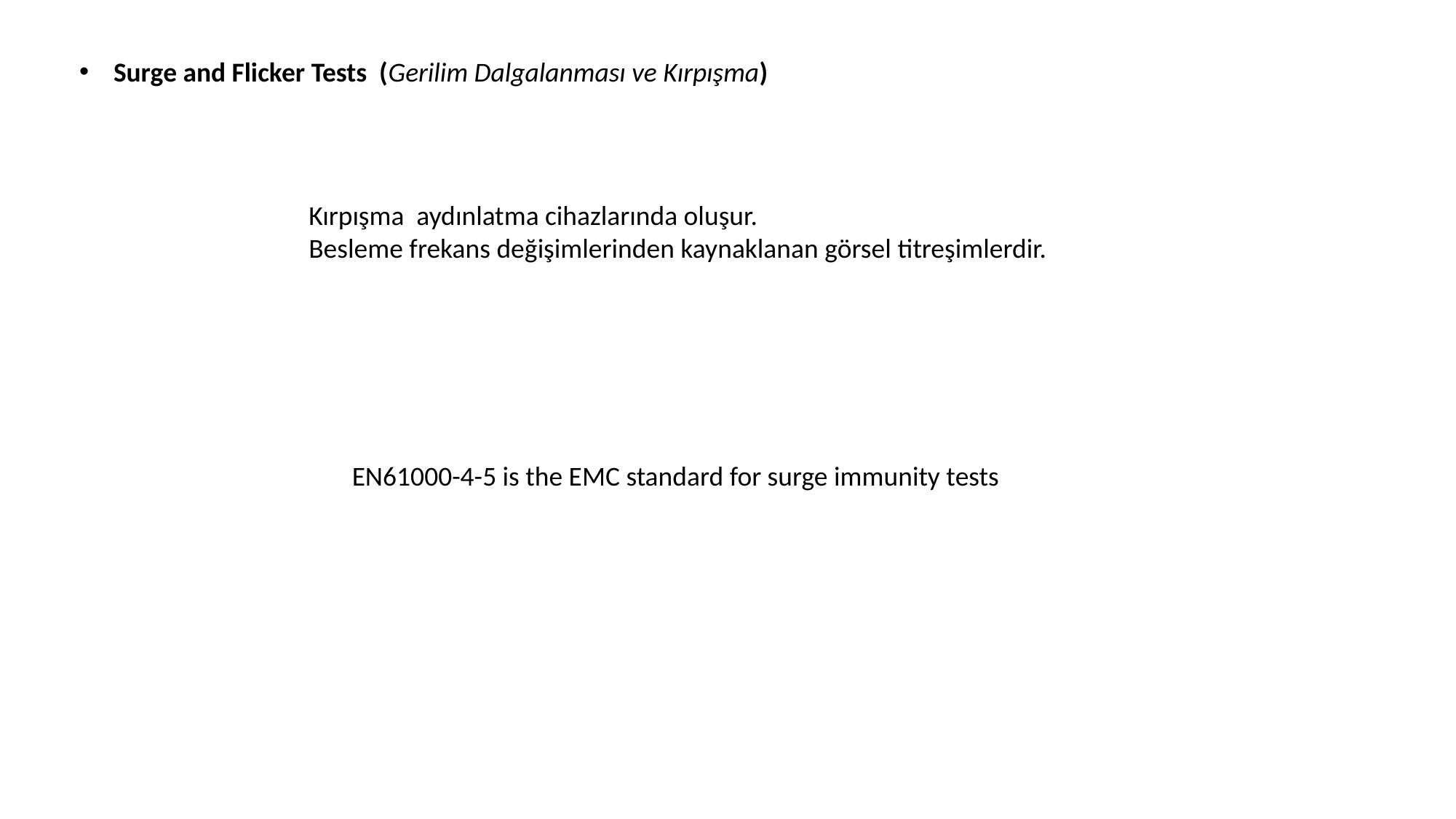

Surge and Flicker Tests  (Gerilim Dalgalanması ve Kırpışma)
Kırpışma  aydınlatma cihazlarında oluşur.
Besleme frekans değişimlerinden kaynaklanan görsel titreşimlerdir.
EN61000-4-5 is the EMC standard for surge immunity tests